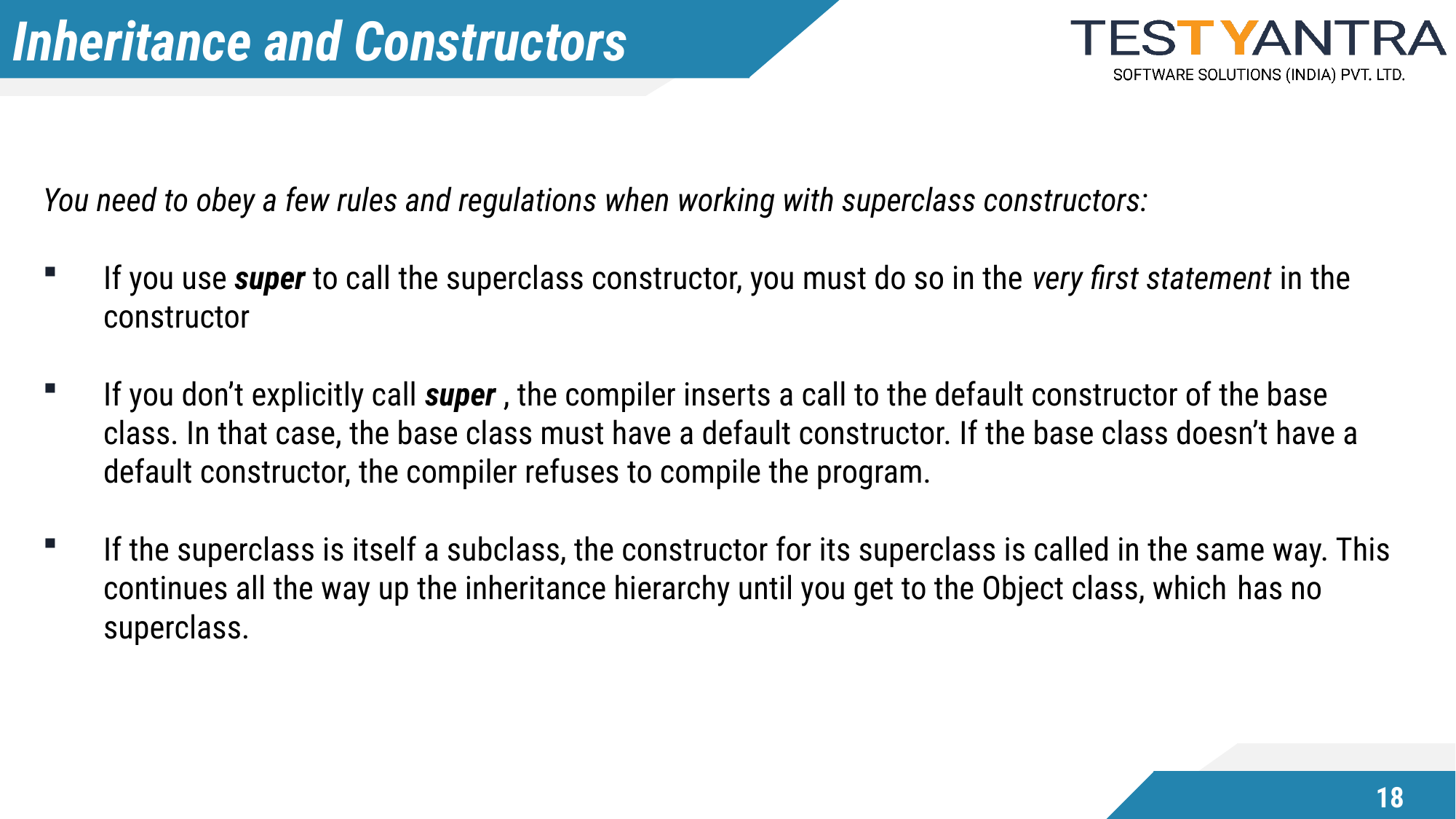

# Inheritance and Constructors

You need to obey a few rules and regulations when working with superclass constructors:

If you use super to call the superclass constructor, you must do so in the very first statement in the constructor

If you don’t explicitly call super , the compiler inserts a call to the default constructor of the base class. In that case, the base class must have a default constructor. If the base class doesn’t have a default constructor, the compiler refuses to compile the program.

If the superclass is itself a subclass, the constructor for its superclass is called in the same way. This continues all the way up the inheritance hierarchy until you get to the Object class, which has no superclass.
18